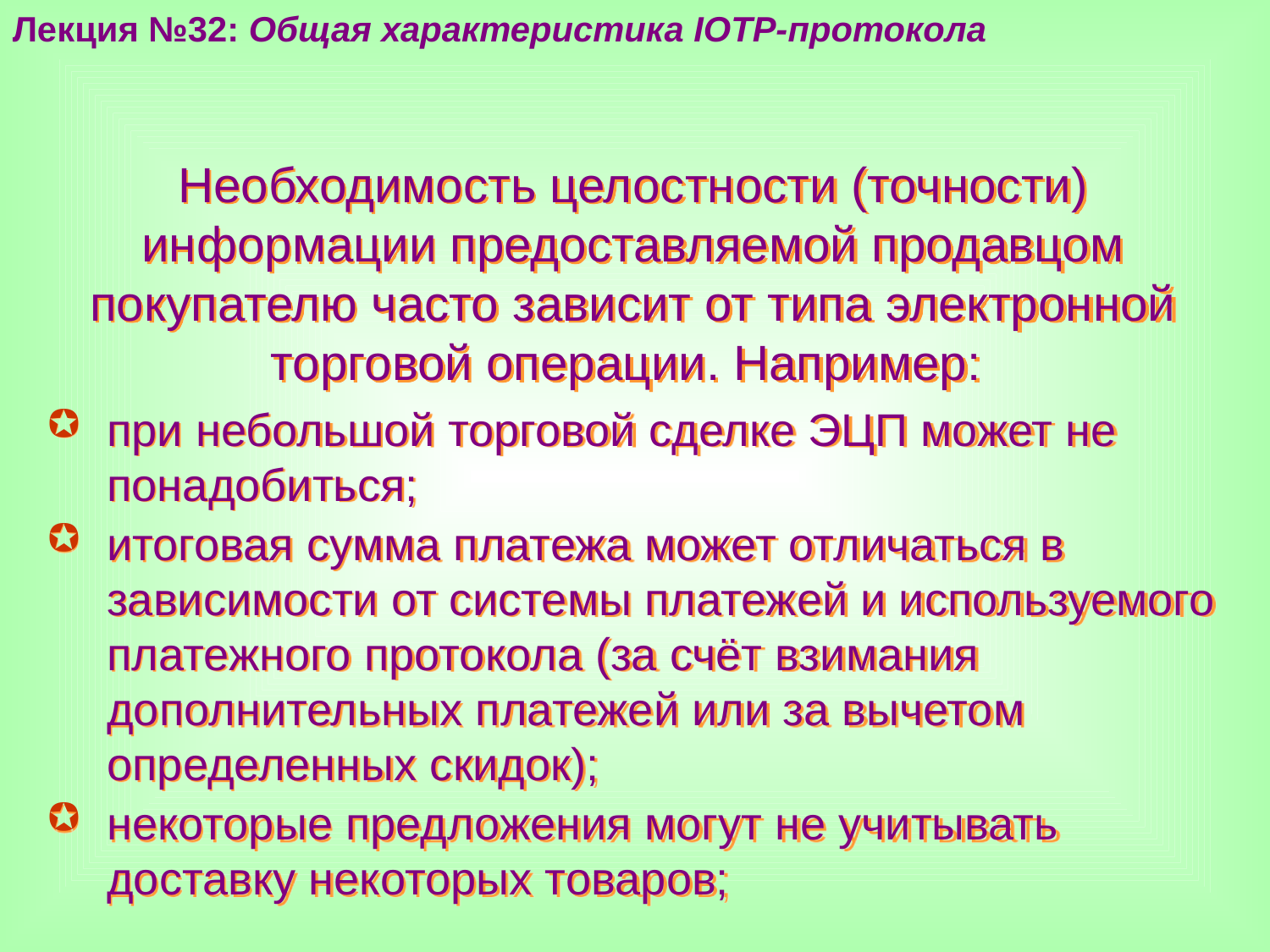

Лекция №32: Общая характеристика IOTP-протокола
Необходимость целостности (точности) информации предоставляемой продавцом покупателю часто зависит от типа электронной торговой операции. Например:
при небольшой торговой сделке ЭЦП может не понадобиться;
итоговая сумма платежа может отличаться в зависимости от системы платежей и используемого платежного протокола (за счёт взимания дополнительных платежей или за вычетом определенных скидок);
некоторые предложения могут не учитывать доставку некоторых товаров;